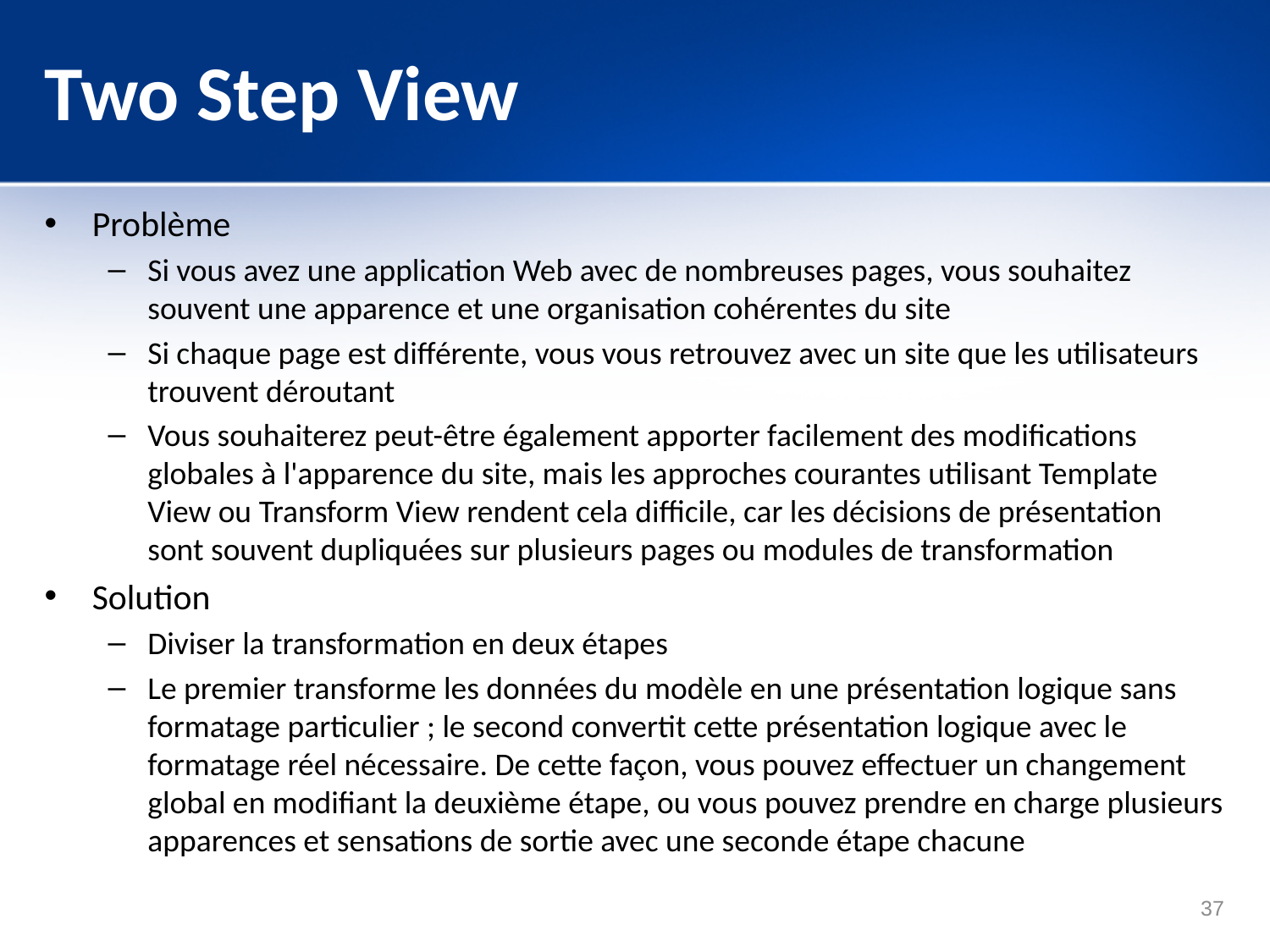

# Two Step View
Problème
Si vous avez une application Web avec de nombreuses pages, vous souhaitez souvent une apparence et une organisation cohérentes du site
Si chaque page est différente, vous vous retrouvez avec un site que les utilisateurs trouvent déroutant
Vous souhaiterez peut-être également apporter facilement des modifications globales à l'apparence du site, mais les approches courantes utilisant Template View ou Transform View rendent cela difficile, car les décisions de présentation sont souvent dupliquées sur plusieurs pages ou modules de transformation
Solution
Diviser la transformation en deux étapes
Le premier transforme les données du modèle en une présentation logique sans formatage particulier ; le second convertit cette présentation logique avec le formatage réel nécessaire. De cette façon, vous pouvez effectuer un changement global en modifiant la deuxième étape, ou vous pouvez prendre en charge plusieurs apparences et sensations de sortie avec une seconde étape chacune
37